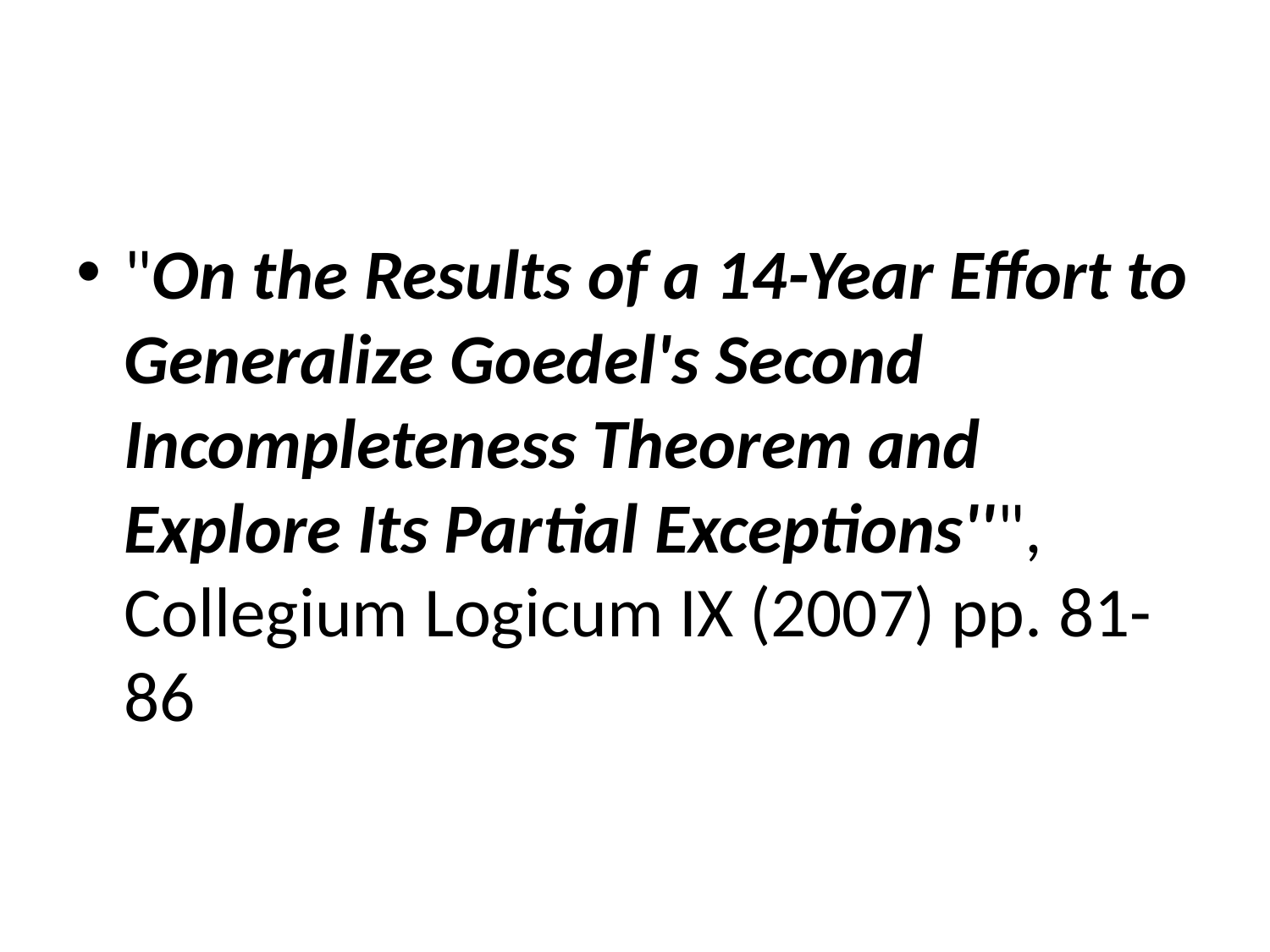

#
"On the Results of a 14-Year Effort to Generalize Goedel's Second Incompleteness Theorem and Explore Its Partial Exceptions''", Collegium Logicum IX (2007) pp. 81-86